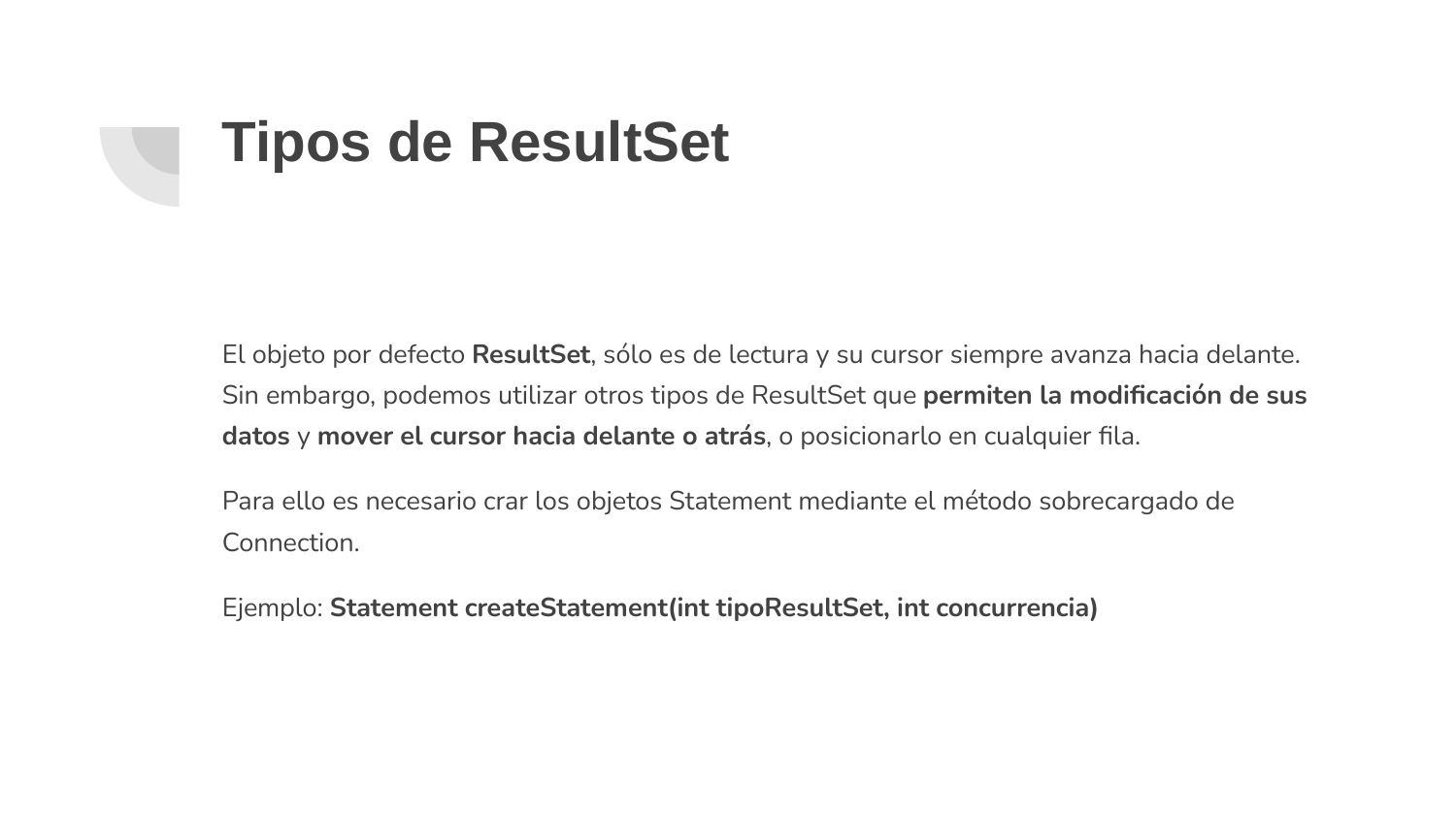

# Tipos de ResultSet
El objeto por defecto ResultSet, sólo es de lectura y su cursor siempre avanza hacia delante. Sin embargo, podemos utilizar otros tipos de ResultSet que permiten la modificación de sus datos y mover el cursor hacia delante o atrás, o posicionarlo en cualquier fila.
Para ello es necesario crar los objetos Statement mediante el método sobrecargado de Connection.
Ejemplo: Statement createStatement(int tipoResultSet, int concurrencia)